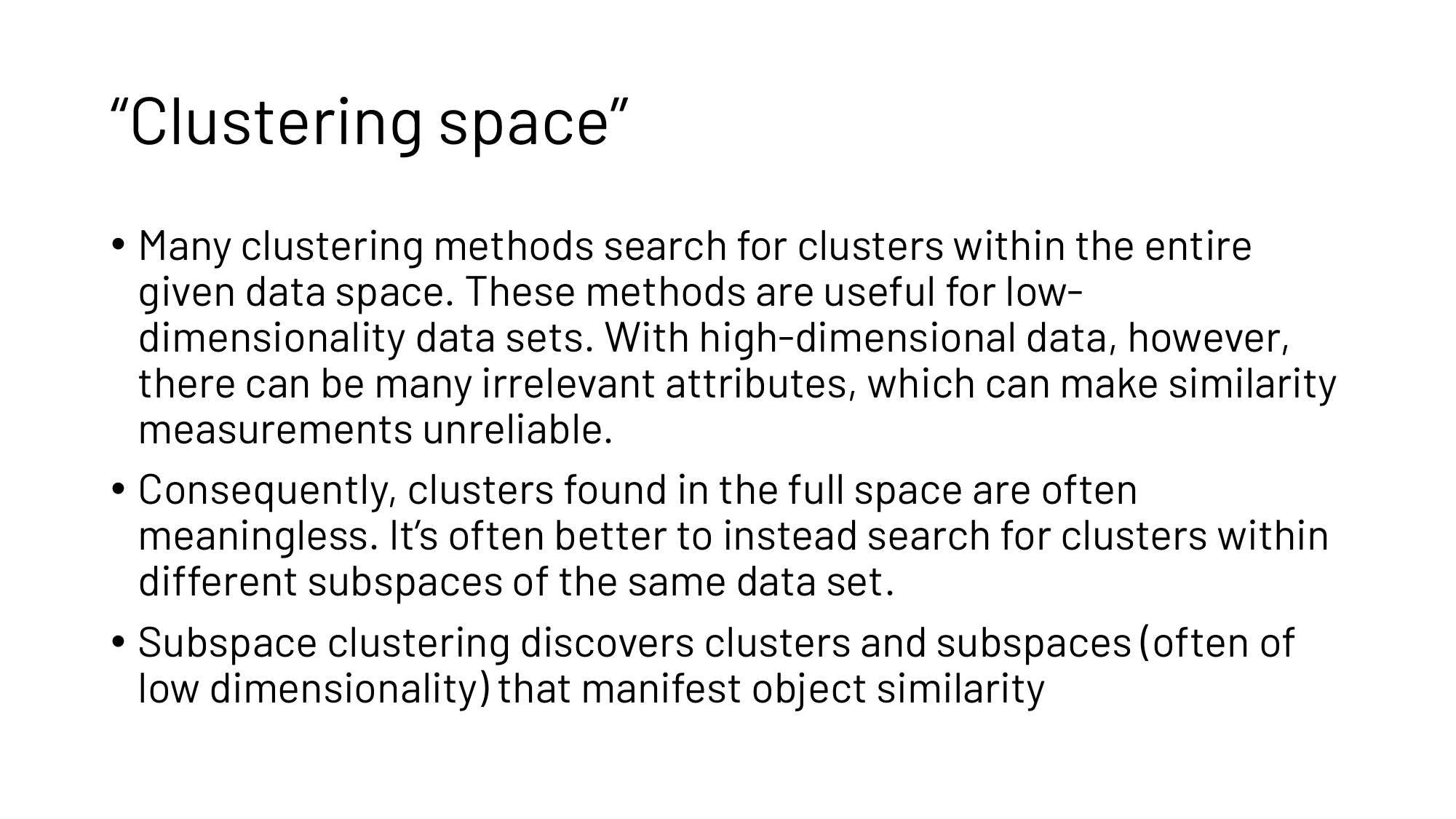

# “Clustering space”
Many clustering methods search for clusters within the entire given data space. These methods are useful for low-dimensionality data sets. With high-dimensional data, however, there can be many irrelevant attributes, which can make similarity measurements unreliable.
Consequently, clusters found in the full space are often meaningless. It’s often better to instead search for clusters within different subspaces of the same data set.
Subspace clustering discovers clusters and subspaces (often of low dimensionality) that manifest object similarity